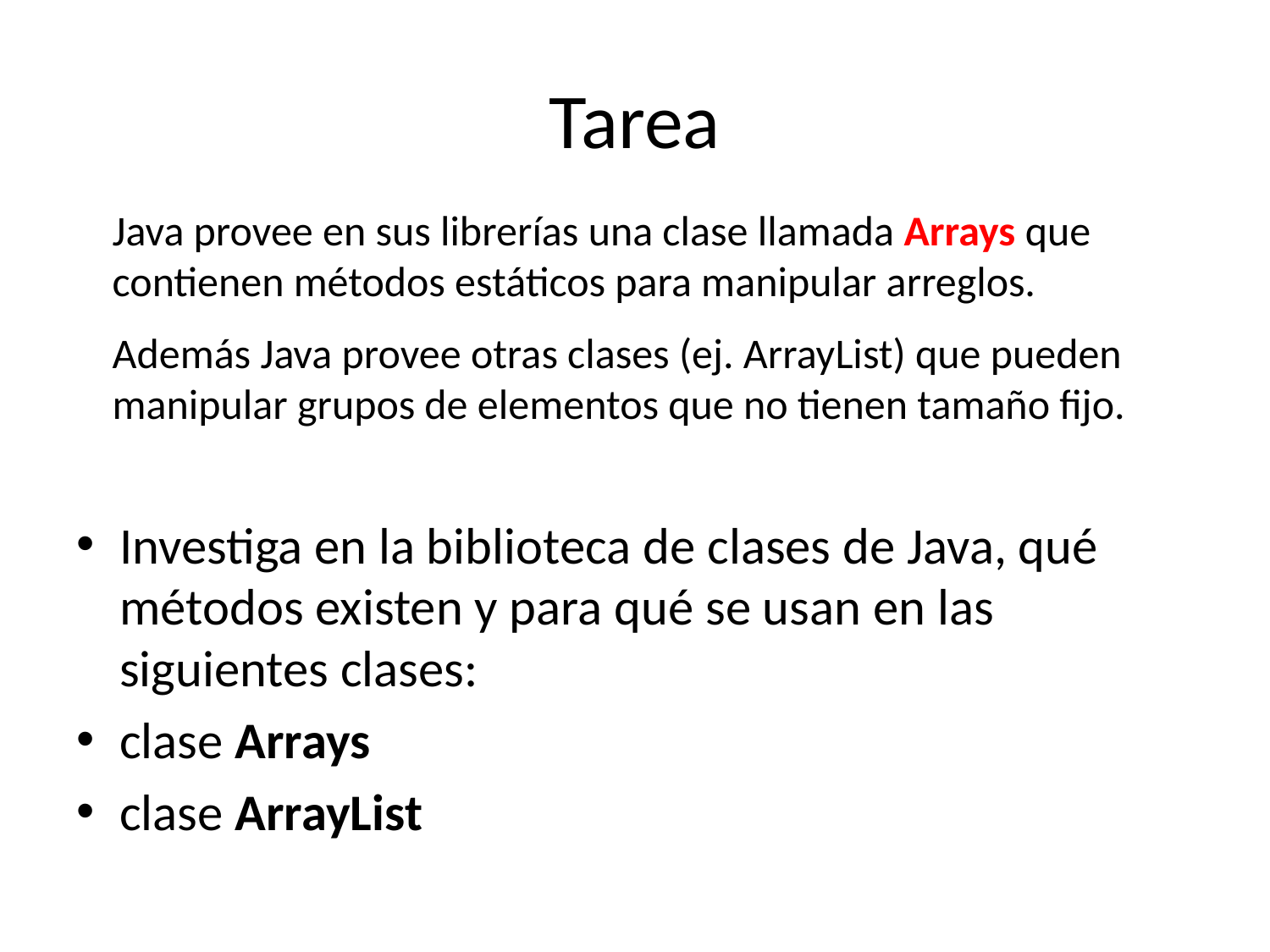

# Tarea
Java provee en sus librerías una clase llamada Arrays que contienen métodos estáticos para manipular arreglos.
Además Java provee otras clases (ej. ArrayList) que pueden manipular grupos de elementos que no tienen tamaño fijo.
Investiga en la biblioteca de clases de Java, qué métodos existen y para qué se usan en las siguientes clases:
clase Arrays
clase ArrayList